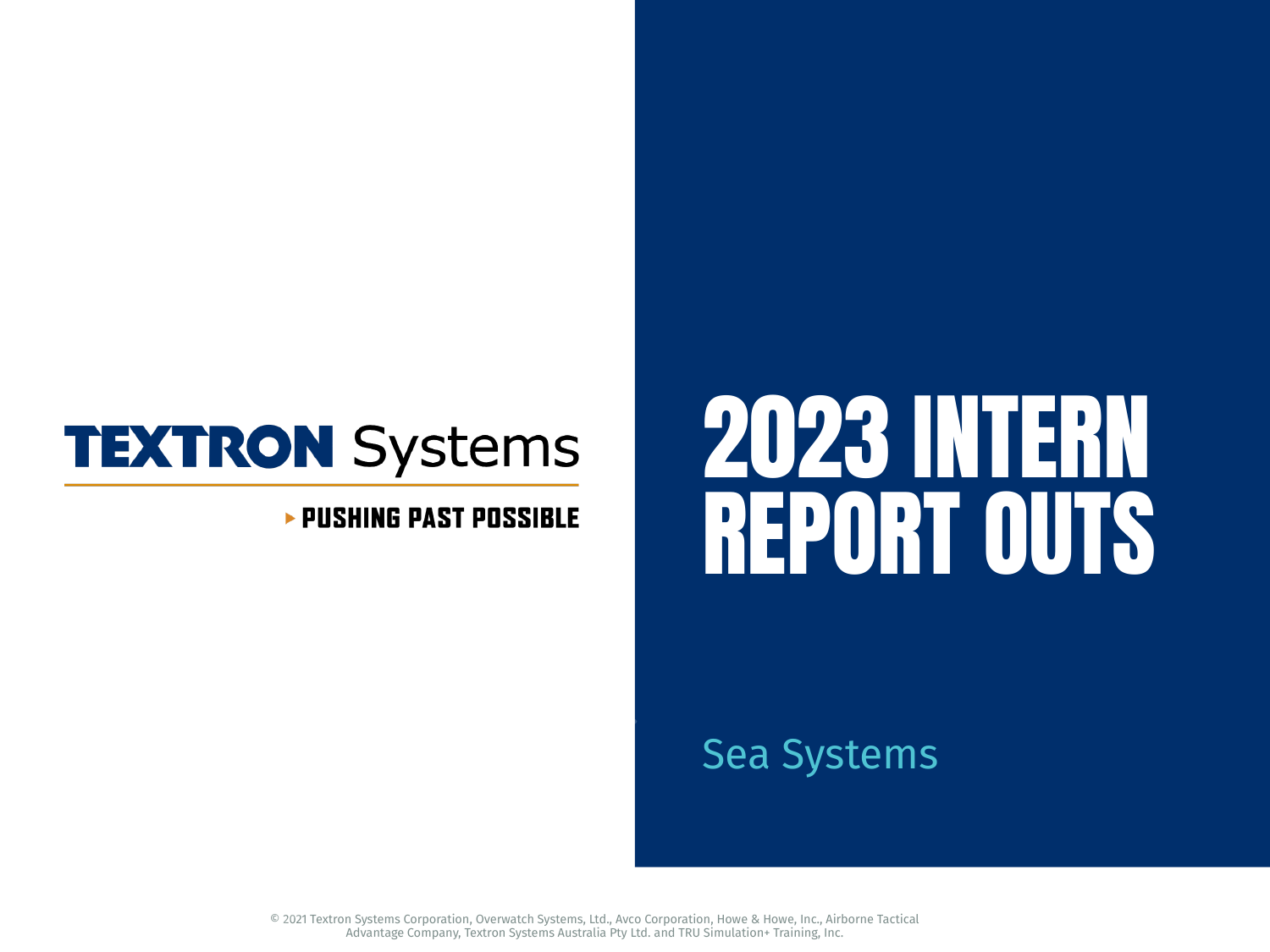

# 2023 Intern Report Outs
Sea Systems